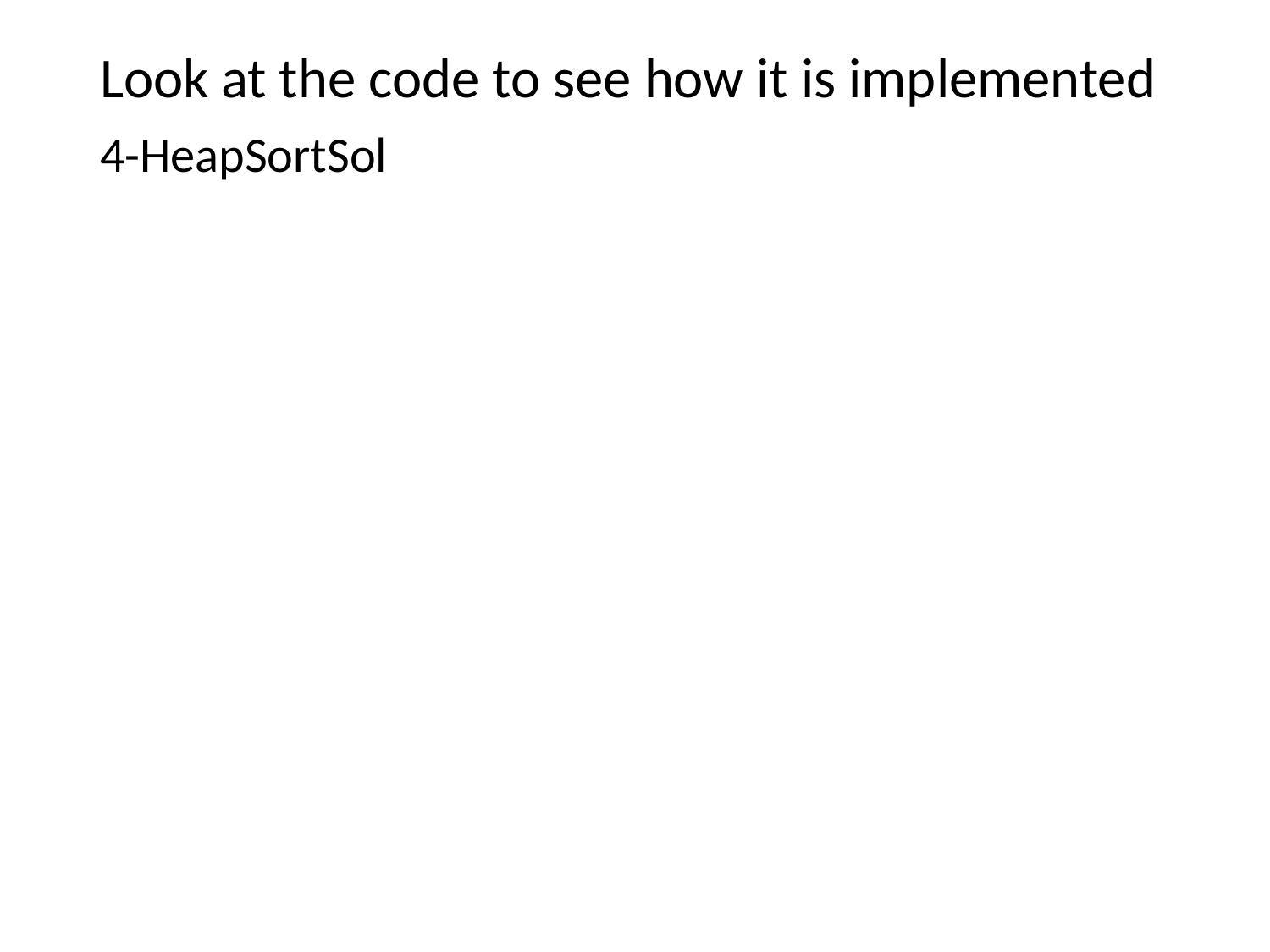

# Look at the code to see how it is implemented
4-HeapSortSol